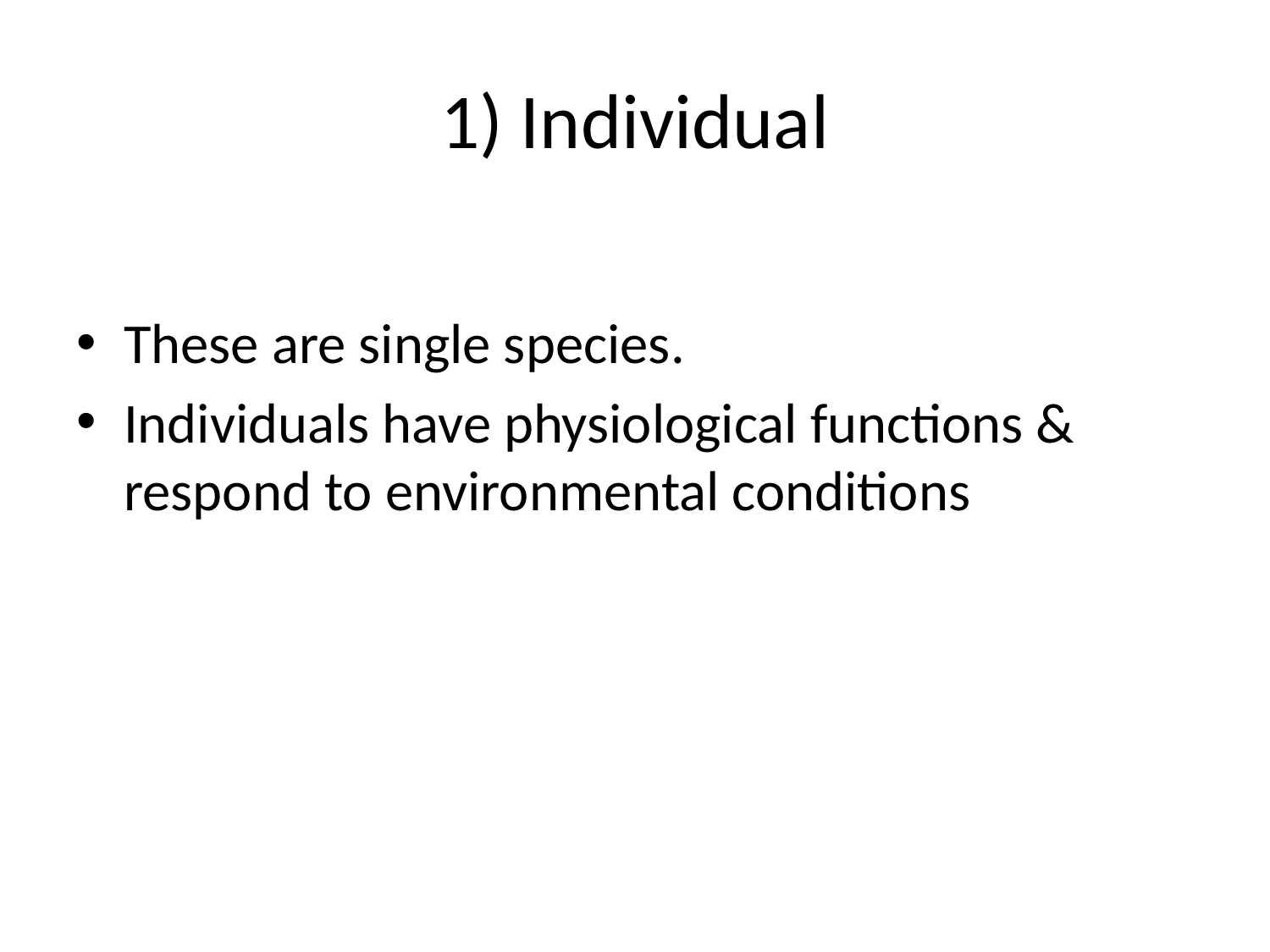

# 1) Individual

These are single species.
Individuals have physiological functions & respond to environmental conditions